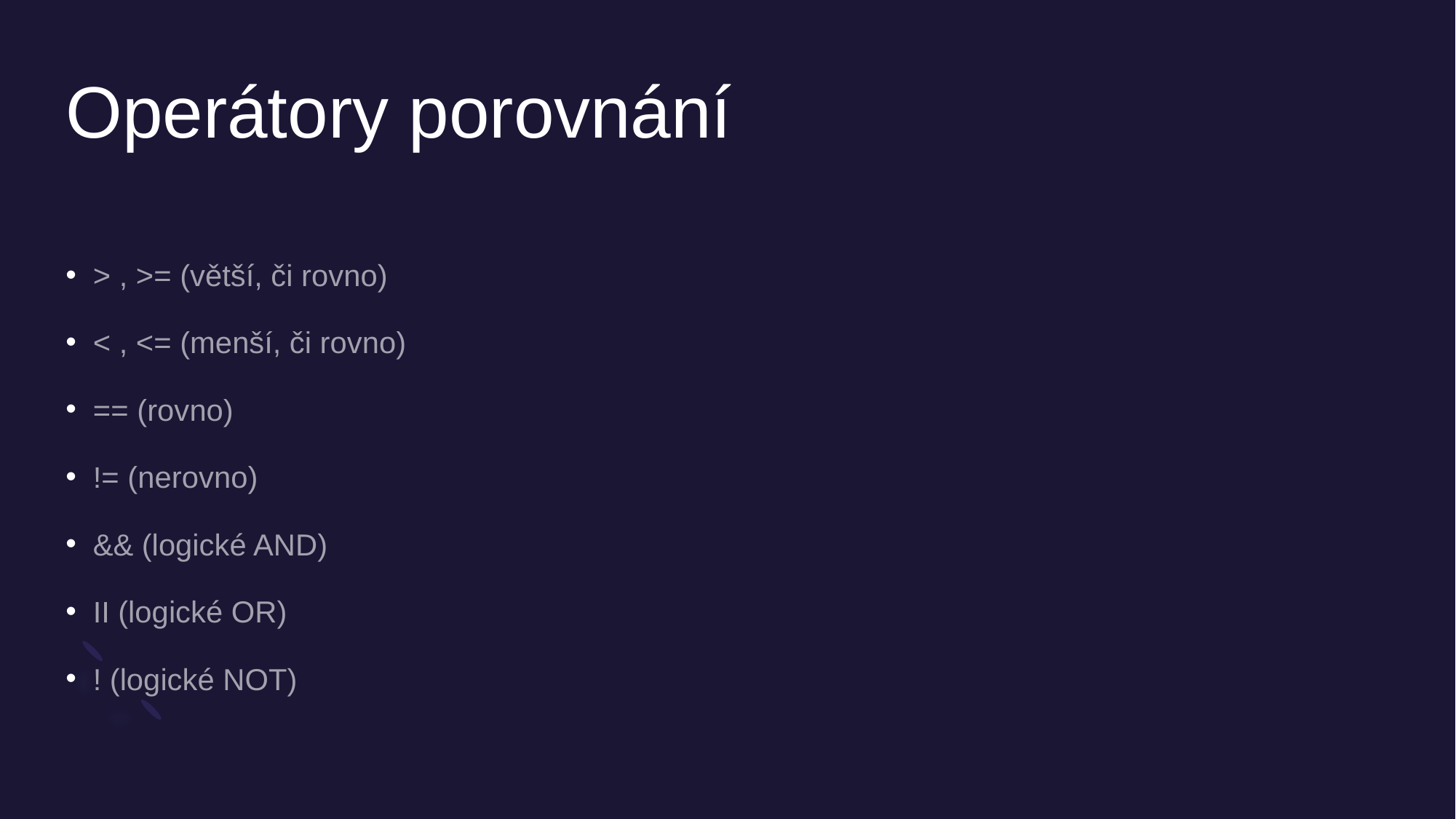

# Operátory porovnání
> , >= (větší, či rovno)
< , <= (menší, či rovno)
== (rovno)
!= (nerovno)
&& (logické AND)
II (logické OR)
! (logické NOT)